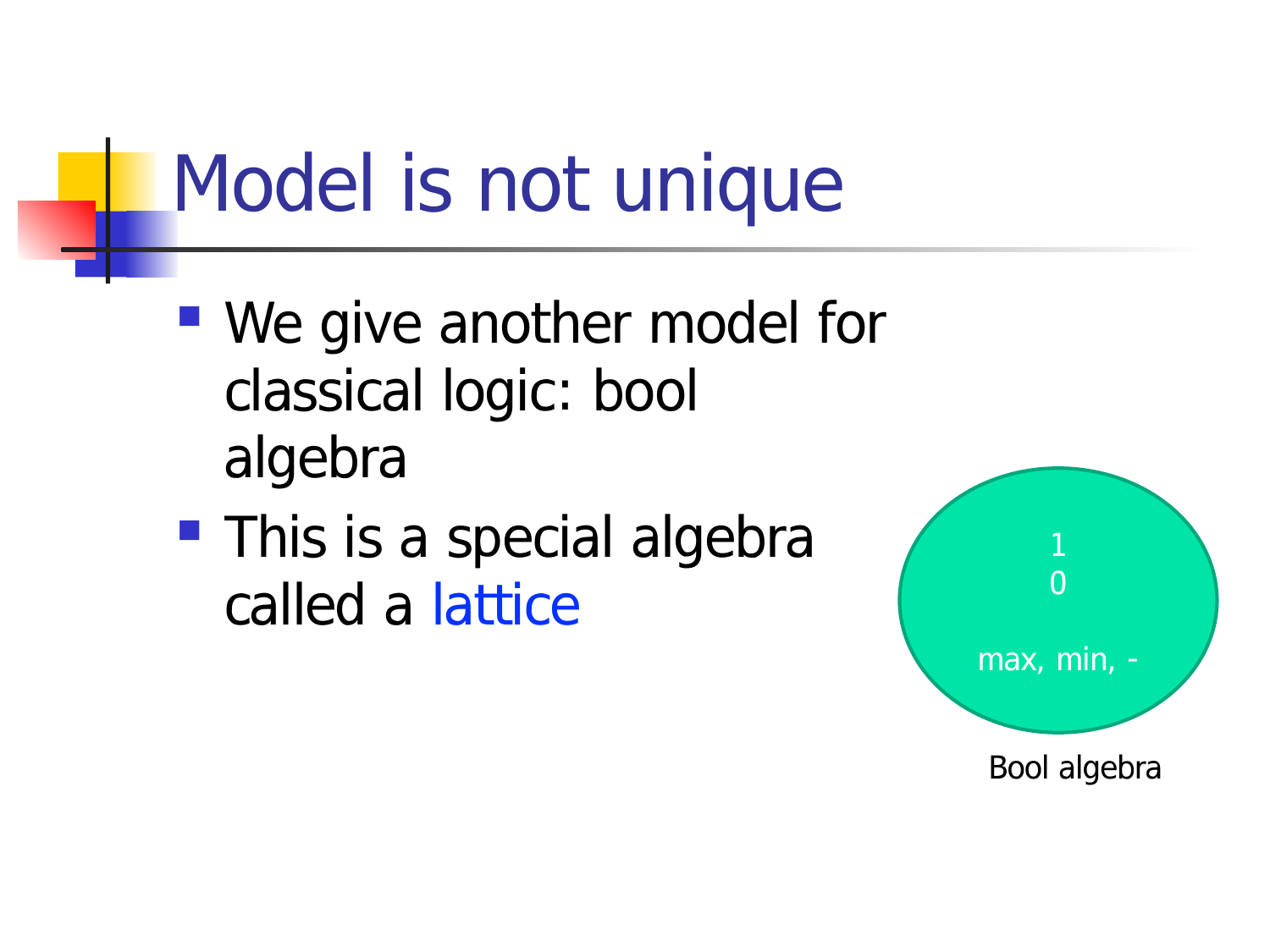

# Model is not unique
We give another model for classical logic: bool algebra
This is a special algebra called a lattice
1
0

max, min, -
Bool algebra